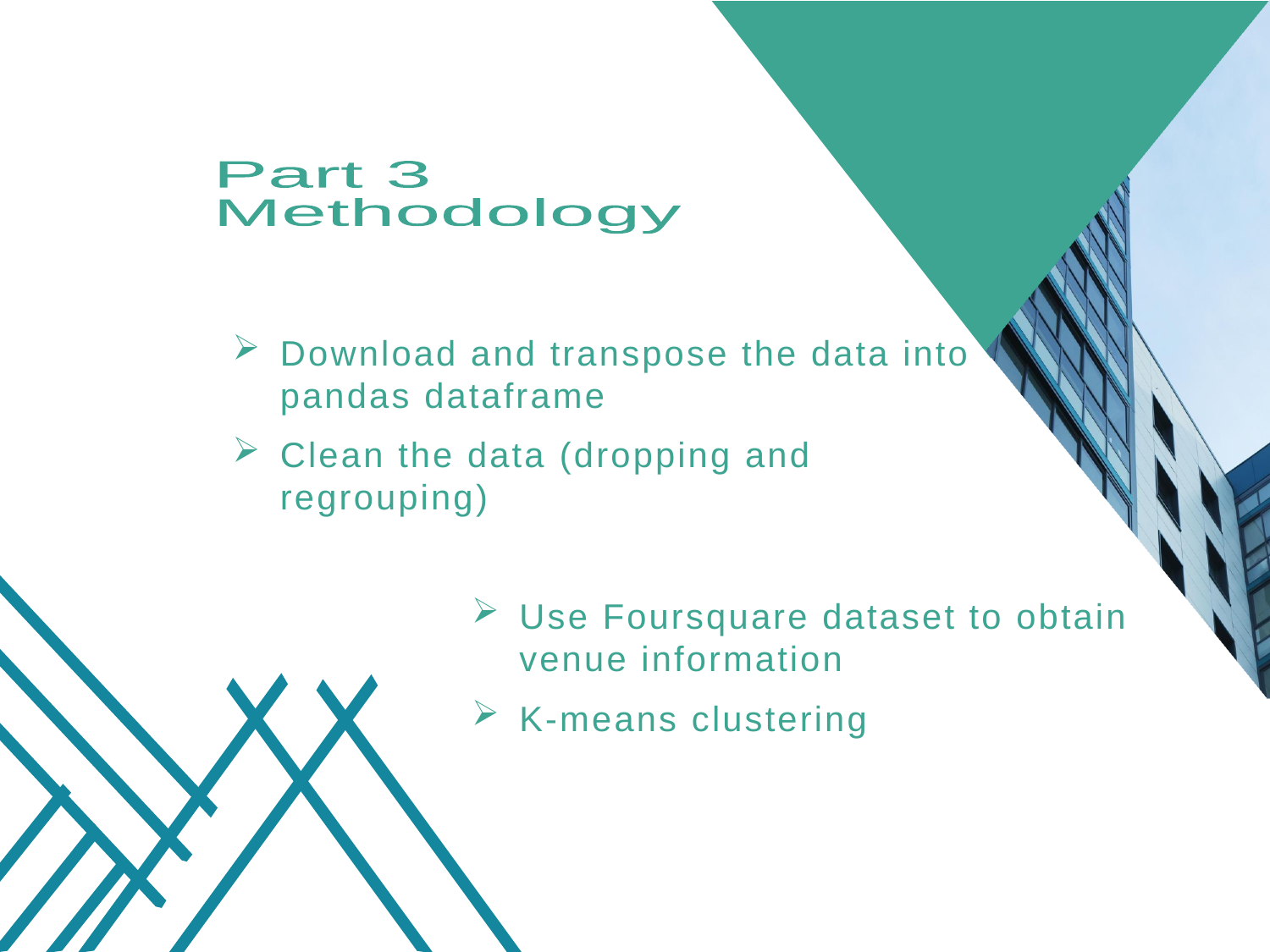

Part 3
Methodology

Download and transpose the data into pandas dataframe
Clean the data (dropping and regrouping)
Use Foursquare dataset to obtain venue information
K-means clustering